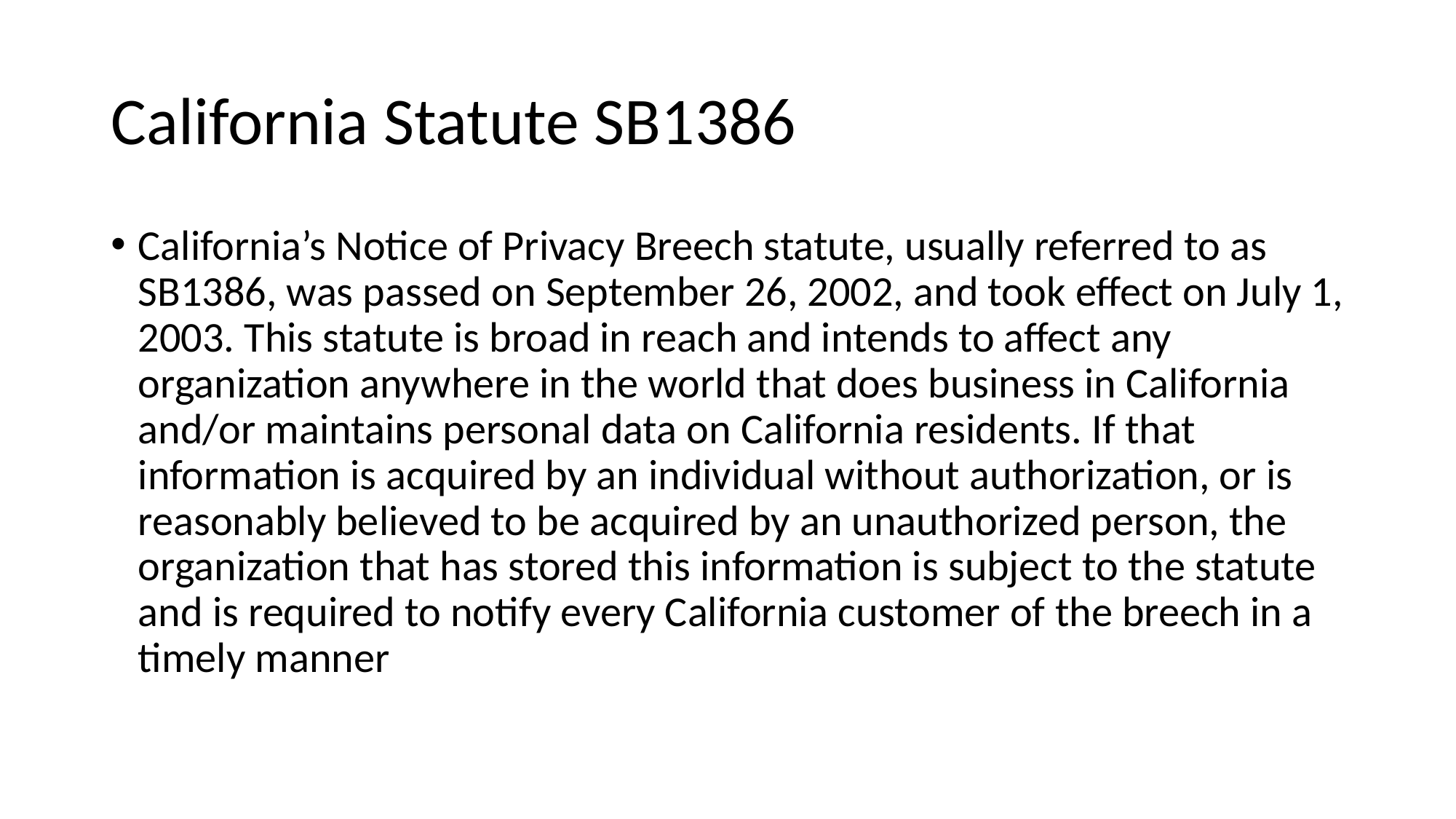

# California Statute SB1386
California’s Notice of Privacy Breech statute, usually referred to as SB1386, was passed on September 26, 2002, and took effect on July 1, 2003. This statute is broad in reach and intends to affect any organization anywhere in the world that does business in California and/or maintains personal data on California residents. If that information is acquired by an individual without authorization, or is reasonably believed to be acquired by an unauthorized person, the organization that has stored this information is subject to the statute and is required to notify every California customer of the breech in a timely manner